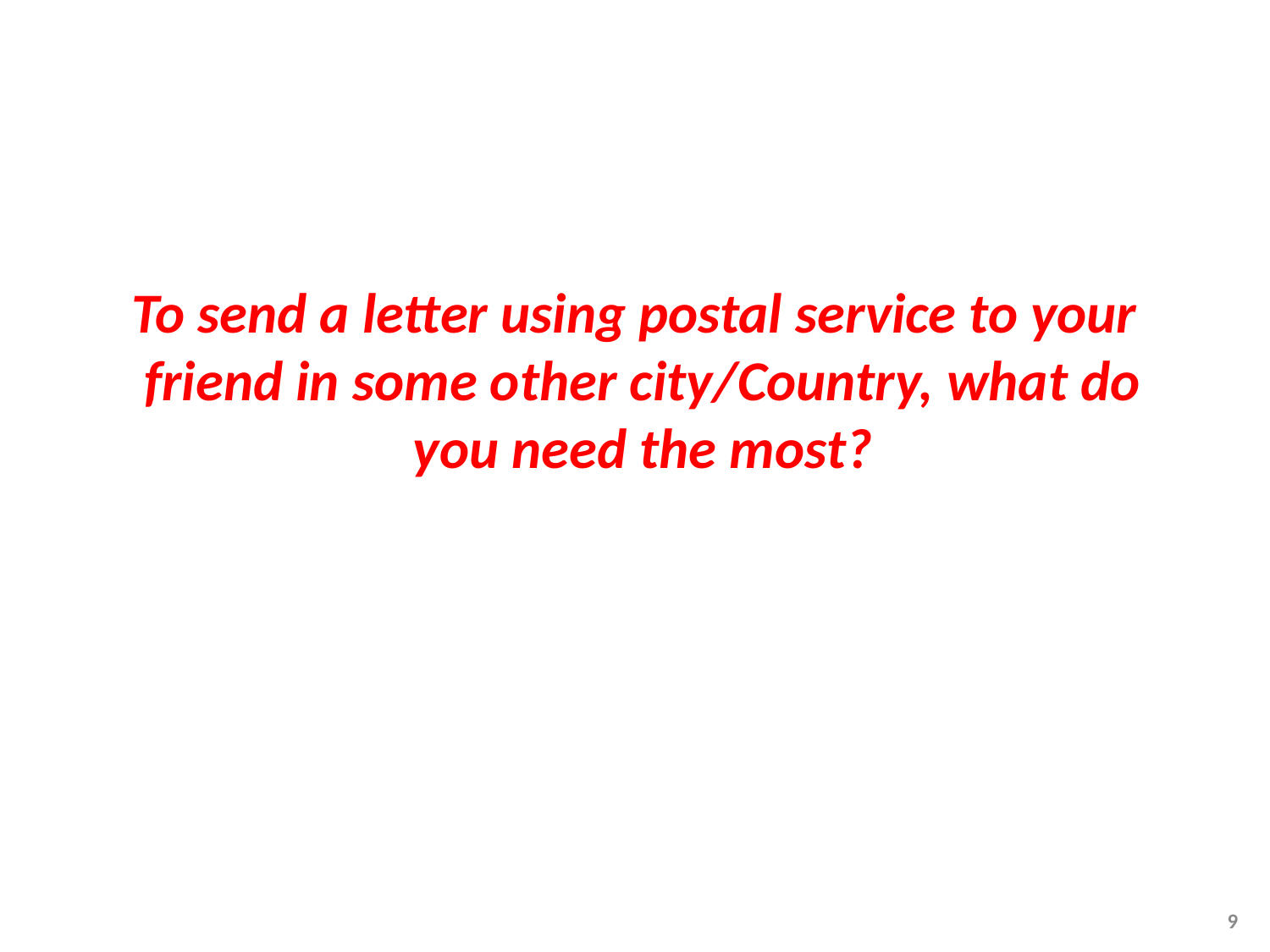

# To send a letter using postal service to your friend in some other city/Country, what do you need the most?